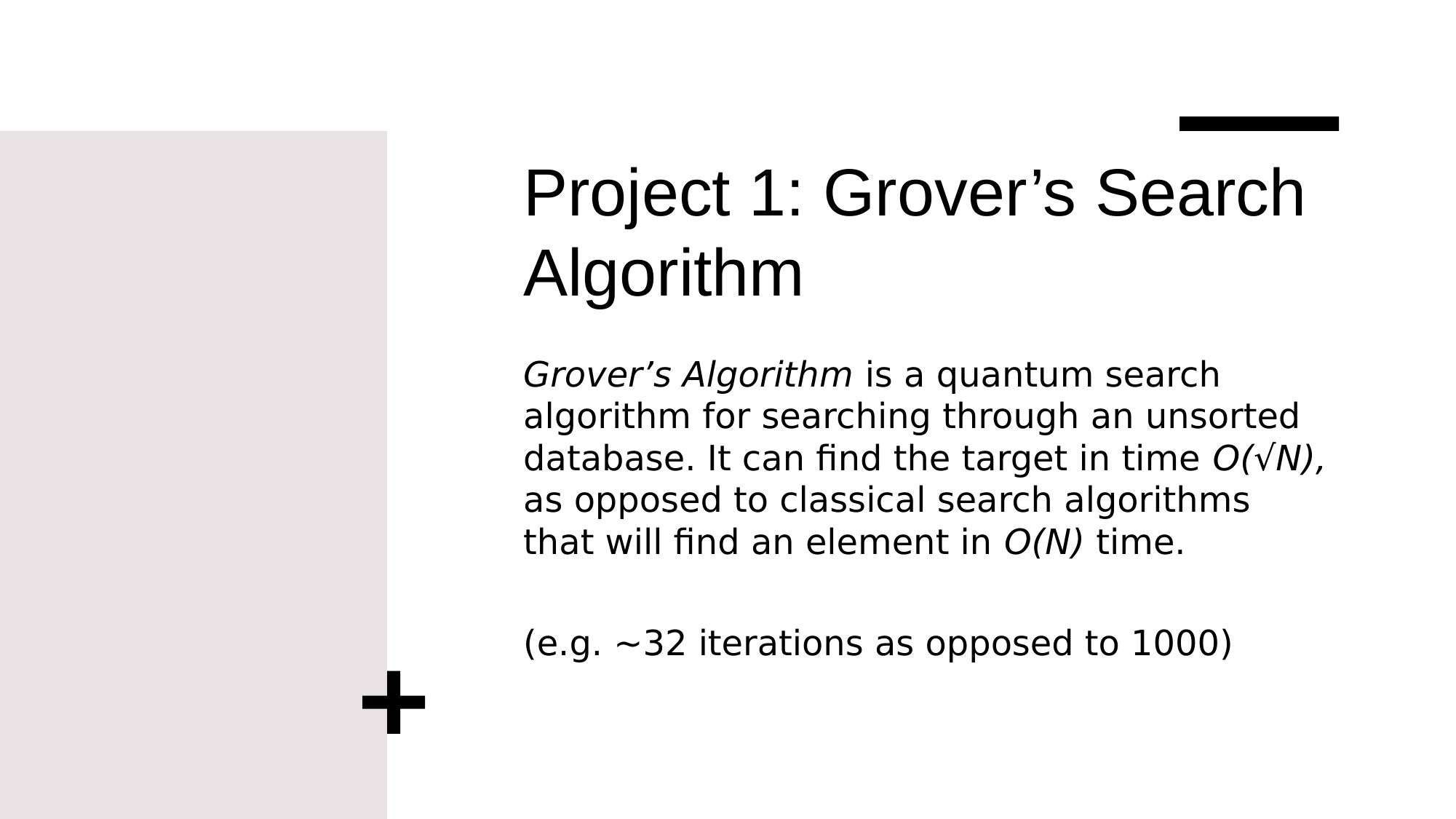

# Project 1: Grover’s Search Algorithm
Grover’s Algorithm is a quantum search algorithm for searching through an unsorted database. It can find the target in time O(√N), as opposed to classical search algorithms that will find an element in O(N) time.

(e.g. ~32 iterations as opposed to 1000)